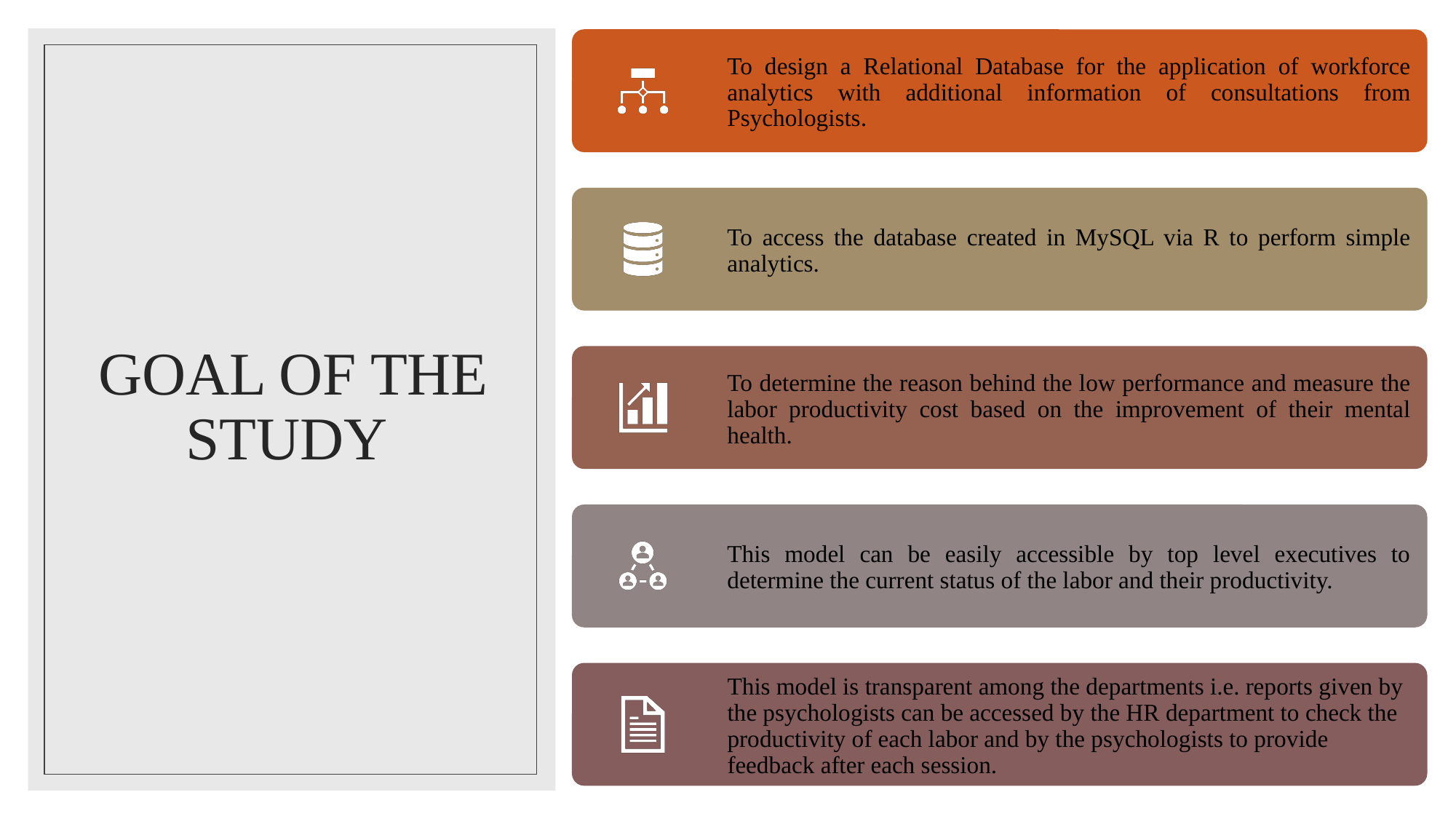

To design a Relational Database for the application of workforce analytics with additional information of consultations from Psychologists.
To access the database created in MySQL via R to perform simple analytics.
To determine the reason behind the low performance and measure the labor productivity cost based on the improvement of their mental health.
This model can be easily accessible by top level executives to determine the current status of the labor and their productivity.
This model is transparent among the departments i.e. reports given by the psychologists can be accessed by the HR department to check the productivity of each labor and by the psychologists to provide feedback after each session.

# GOAL OF THE STUDY